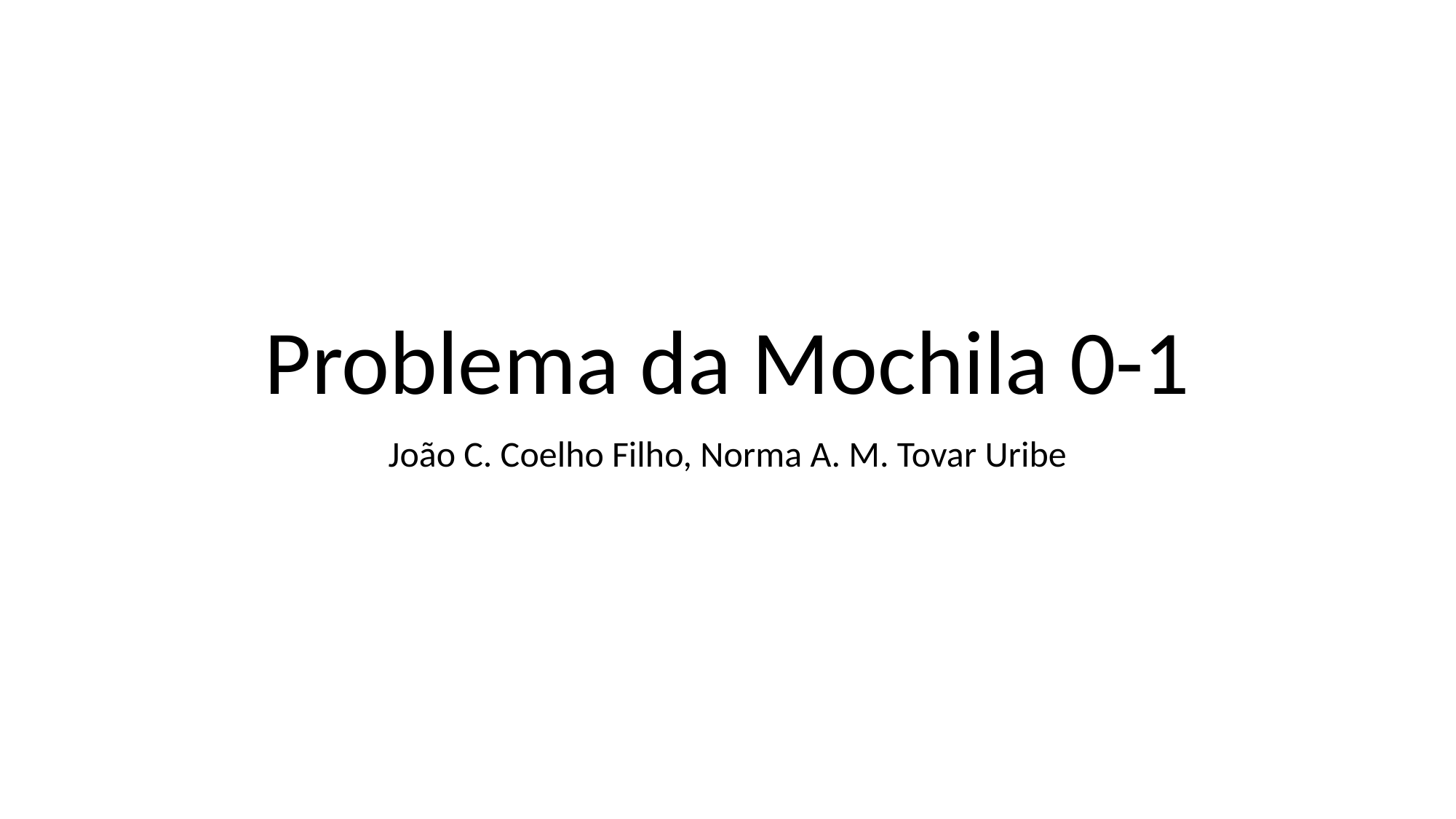

# Problema da Mochila 0-1
João C. Coelho Filho, Norma A. M. Tovar Uribe